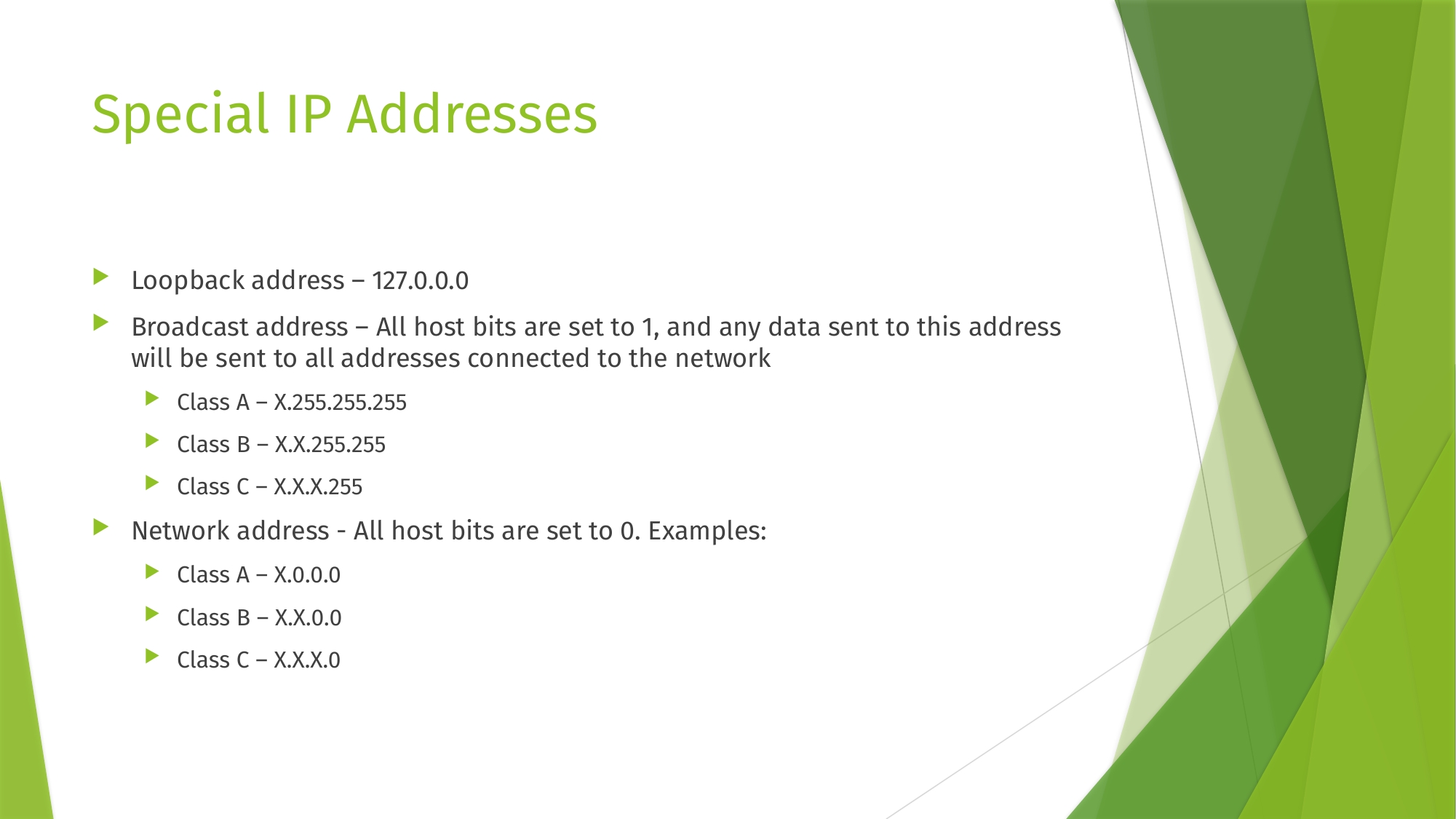

# Special IP Addresses
Loopback address – 127.0.0.0
Broadcast address – All host bits are set to 1, and any data sent to this address will be sent to all addresses connected to the network
Class A – X.255.255.255
Class B – X.X.255.255
Class C – X.X.X.255
Network address - All host bits are set to 0. Examples:
Class A – X.0.0.0
Class B – X.X.0.0
Class C – X.X.X.0